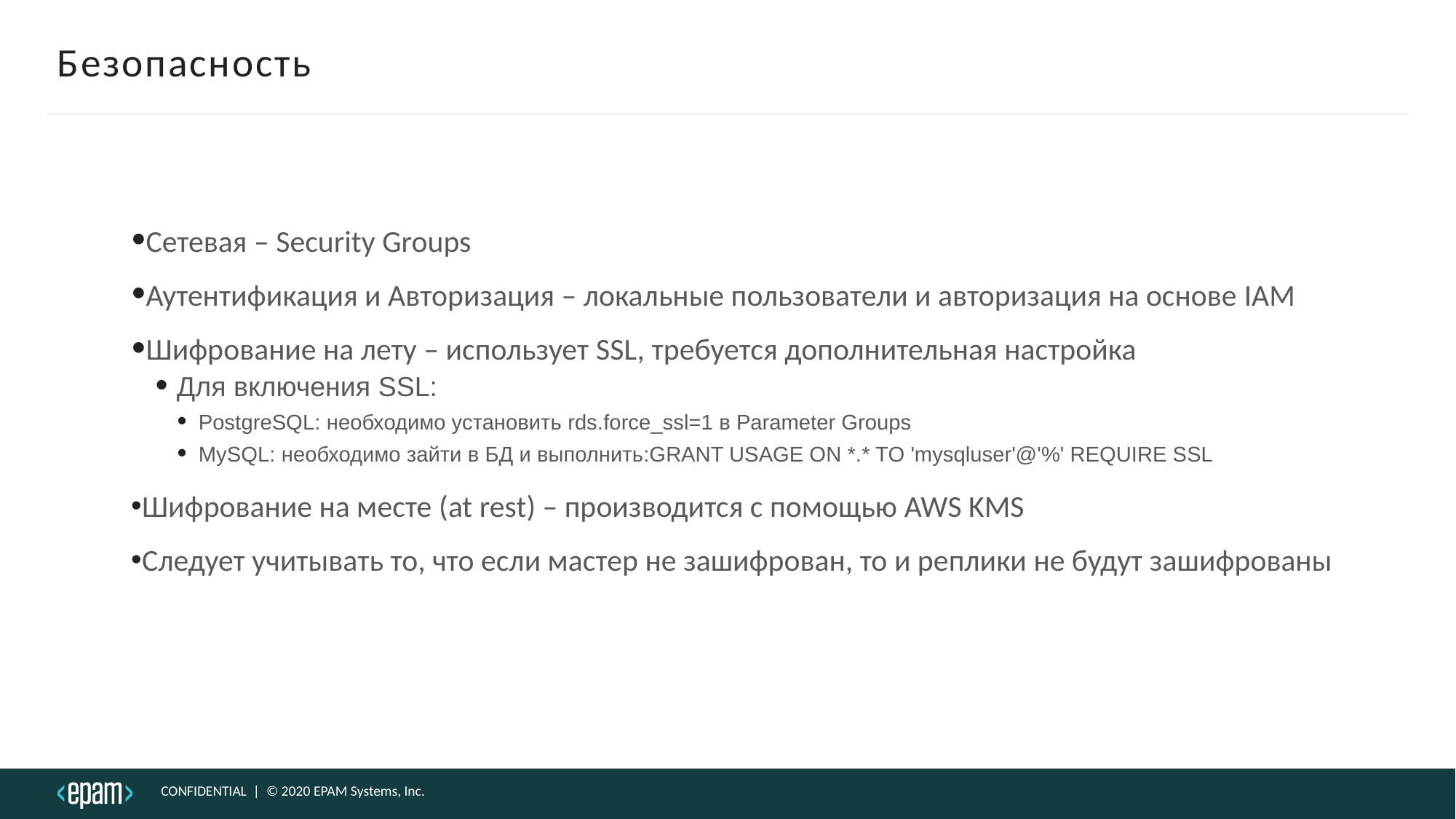

# Безопасность

Сетевая – Security Groups
Аутентификация и Авторизация – локальные пользователи и авторизация на основе IAM
Шифрование на лету – использует SSL, требуется дополнительная настройка
Для включения SSL:
PostgreSQL: необходимо установить rds.force_ssl=1 в Parameter Groups
MySQL: необходимо зайти в БД и выполнить:GRANT USAGE ON *.* TO 'mysqluser'@'%' REQUIRE SSL
Шифрование на месте (at rest) – производится с помощью AWS KMS
Следует учитывать то, что если мастер не зашифрован, то и реплики не будут зашифрованы